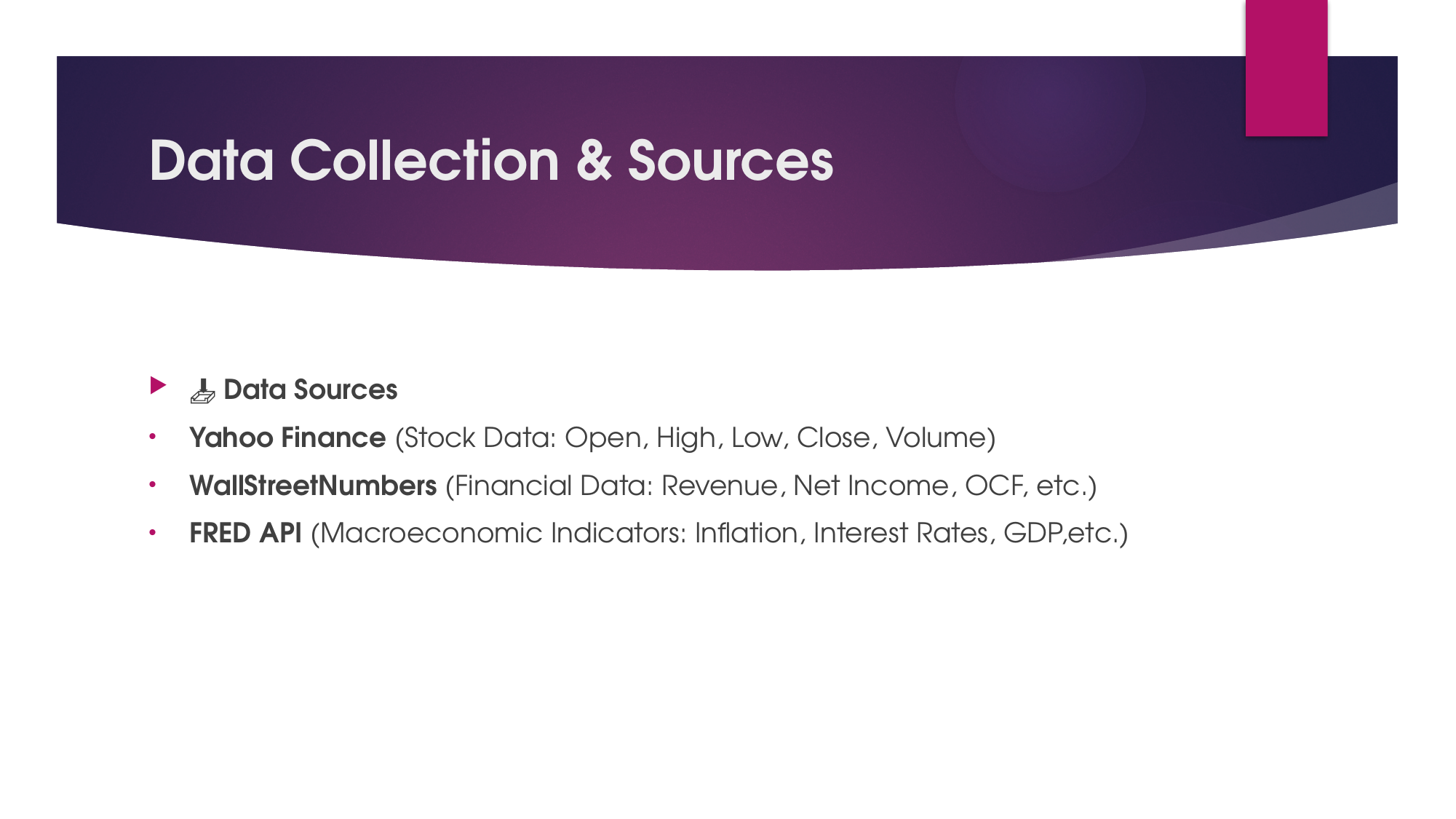

# Data Collection & Sources
📥 Data Sources
Yahoo Finance (Stock Data: Open, High, Low, Close, Volume)
WallStreetNumbers (Financial Data: Revenue, Net Income, OCF, etc.)
FRED API (Macroeconomic Indicators: Inflation, Interest Rates, GDP,etc.)